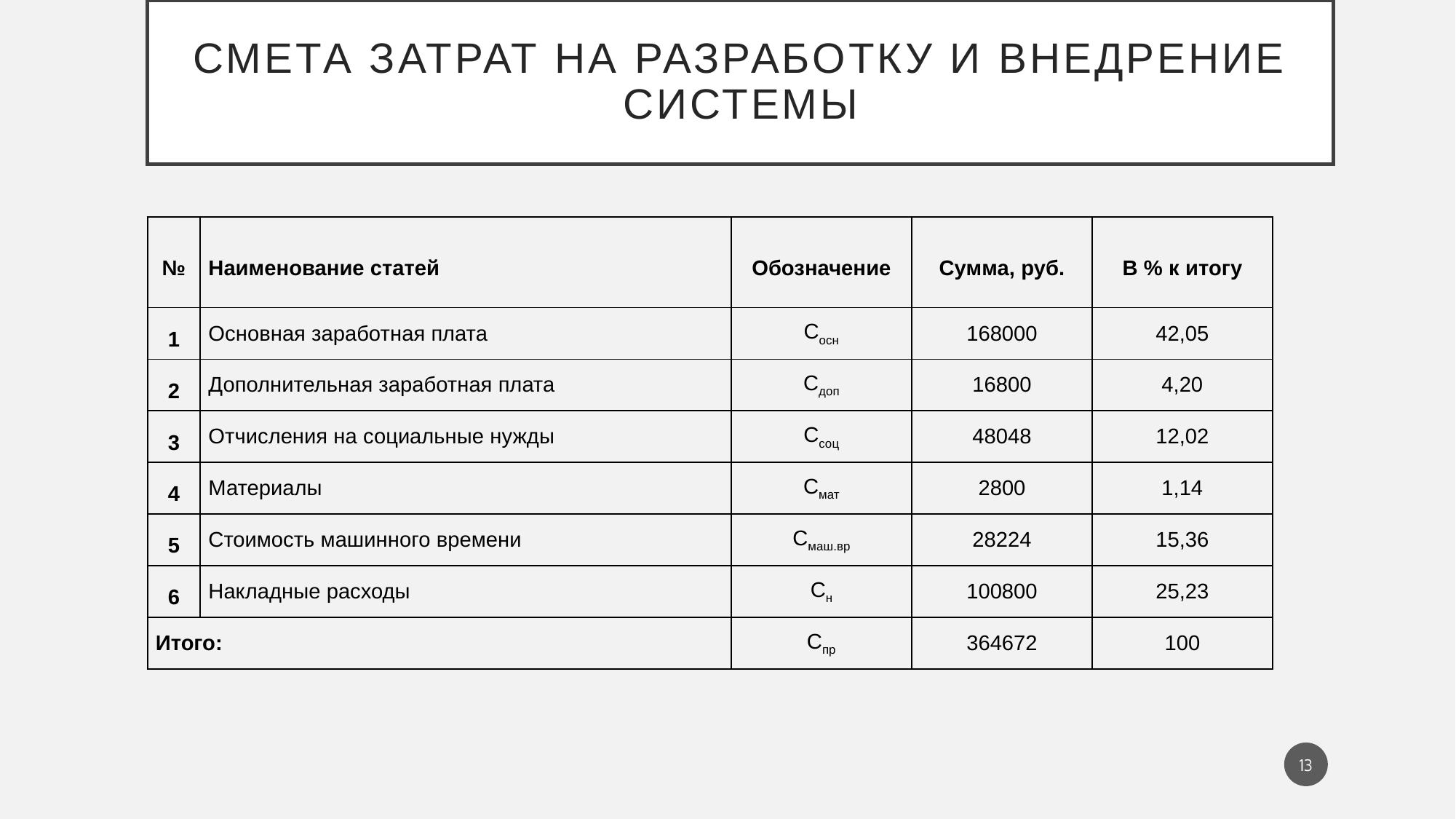

# Смета затрат на разработку и внедрение системы
| № | Наименование статей | Обозначение | Сумма, руб. | В % к итогу |
| --- | --- | --- | --- | --- |
| 1 | Основная заработная плата | Сосн | 168000 | 42,05 |
| 2 | Дополнительная заработная плата | Сдоп | 16800 | 4,20 |
| 3 | Отчисления на социальные нужды | Ссоц | 48048 | 12,02 |
| 4 | Материалы | Смат | 2800 | 1,14 |
| 5 | Стоимость машинного времени | Смаш.вр | 28224 | 15,36 |
| 6 | Накладные расходы | Сн | 100800 | 25,23 |
| Итого: |  | Спр | 364672 | 100 |
13